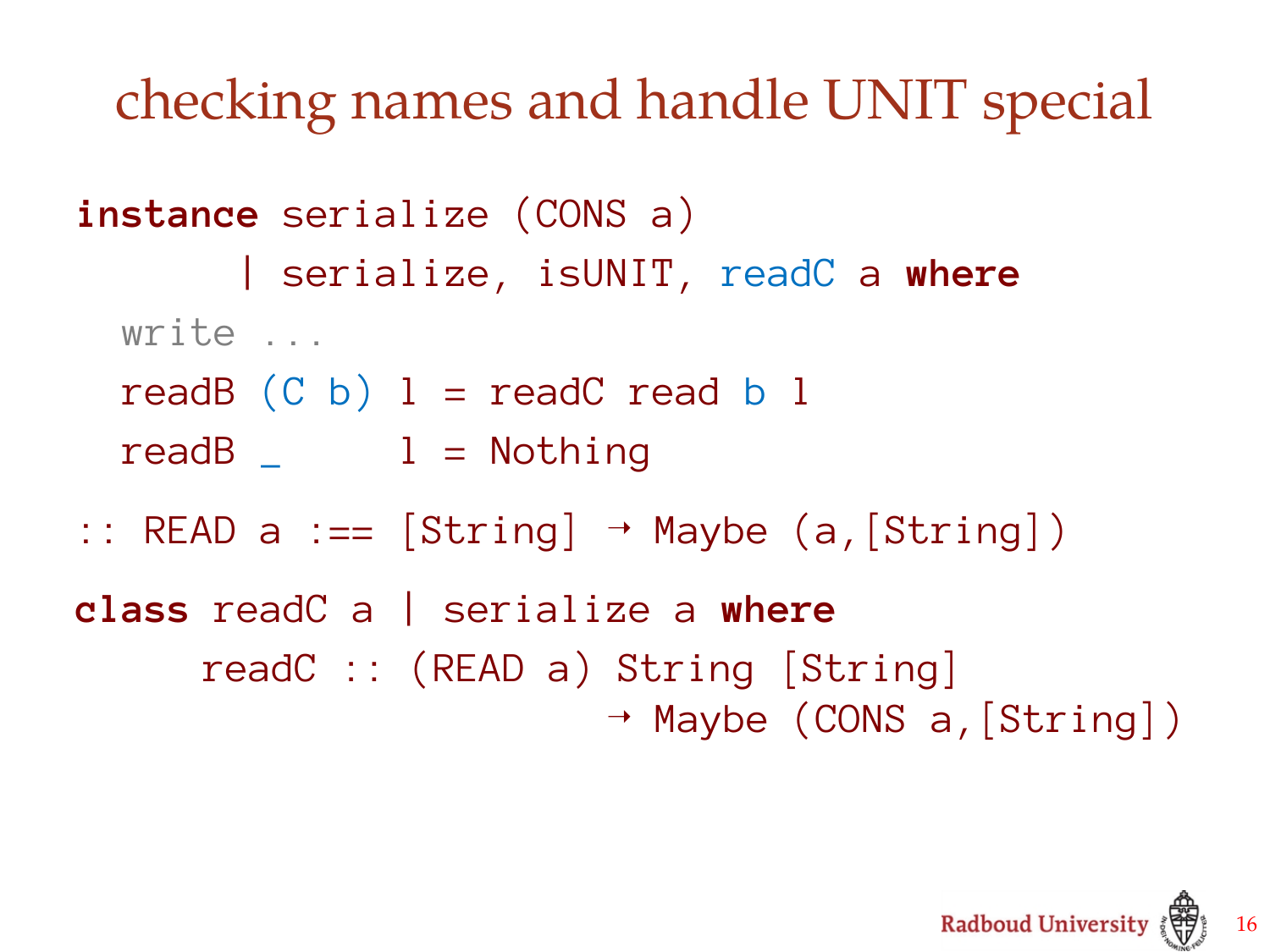

# checking names and handle UNIT special
instance serialize (CONS a)
       | serialize, isUNIT, readC a where
  write ...
  readB (C b) l = readC read b l
  readB _     l = Nothing

﻿:: READ a :== [String] ➝ Maybe (a,[String])

class readC a | serialize a where
	readC :: (READ a) String [String]
                       ➝ Maybe (CONS a,[String])
16